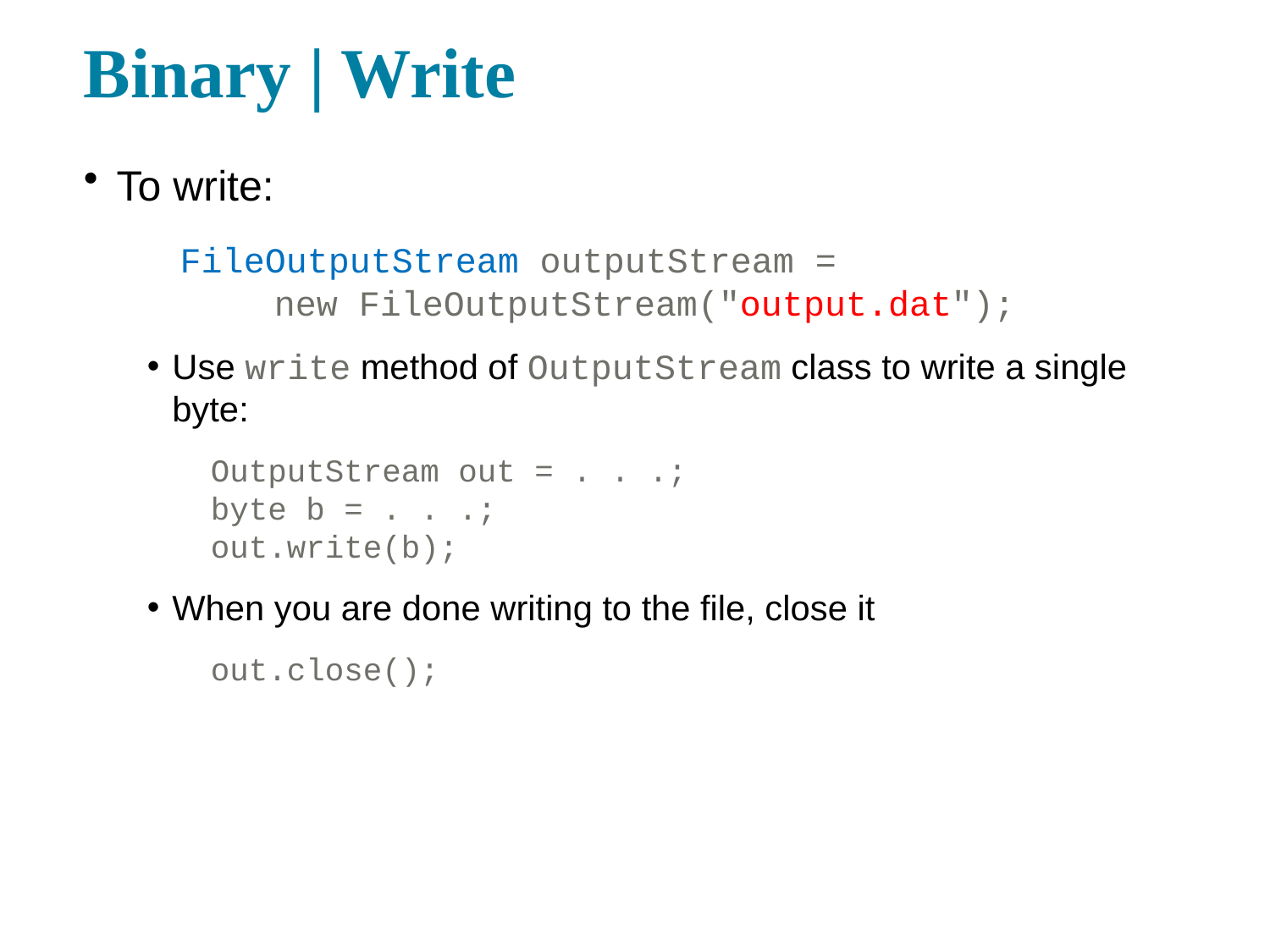

Binary | Write
To write:
	FileOutputStream outputStream =
      new FileOutputStream("output.dat");
Use write method of OutputStream class to write a single byte:
OutputStream out = . . .;
byte b = . . .;
out.write(b);
When you are done writing to the file, close it
out.close();